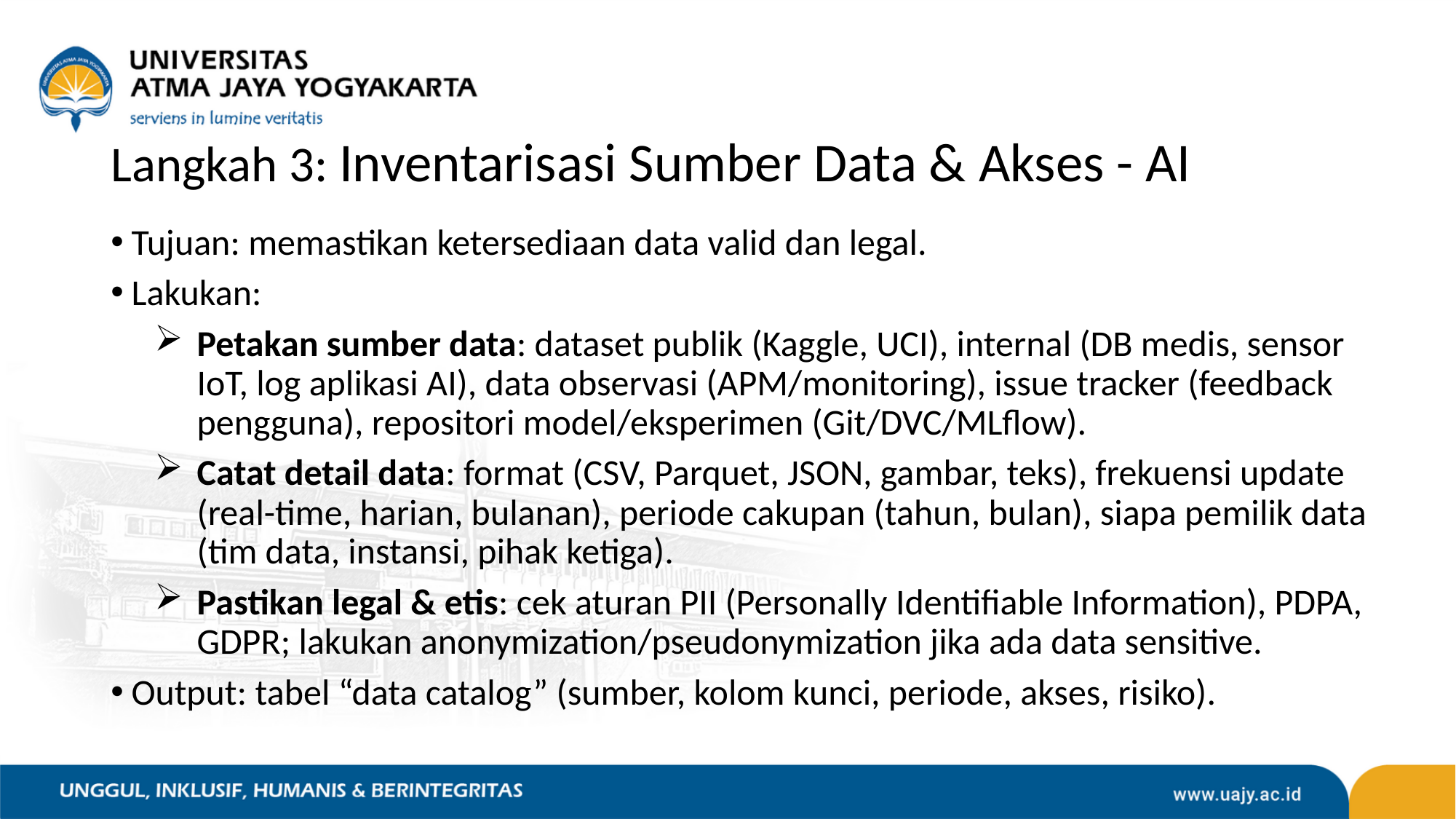

# Langkah 3: Inventarisasi Sumber Data & Akses - AI
Tujuan: memastikan ketersediaan data valid dan legal.
Lakukan:
Petakan sumber data: dataset publik (Kaggle, UCI), internal (DB medis, sensor IoT, log aplikasi AI), data observasi (APM/monitoring), issue tracker (feedback pengguna), repositori model/eksperimen (Git/DVC/MLflow).
Catat detail data: format (CSV, Parquet, JSON, gambar, teks), frekuensi update (real-time, harian, bulanan), periode cakupan (tahun, bulan), siapa pemilik data (tim data, instansi, pihak ketiga).
Pastikan legal & etis: cek aturan PII (Personally Identifiable Information), PDPA, GDPR; lakukan anonymization/pseudonymization jika ada data sensitive.
Output: tabel “data catalog” (sumber, kolom kunci, periode, akses, risiko).